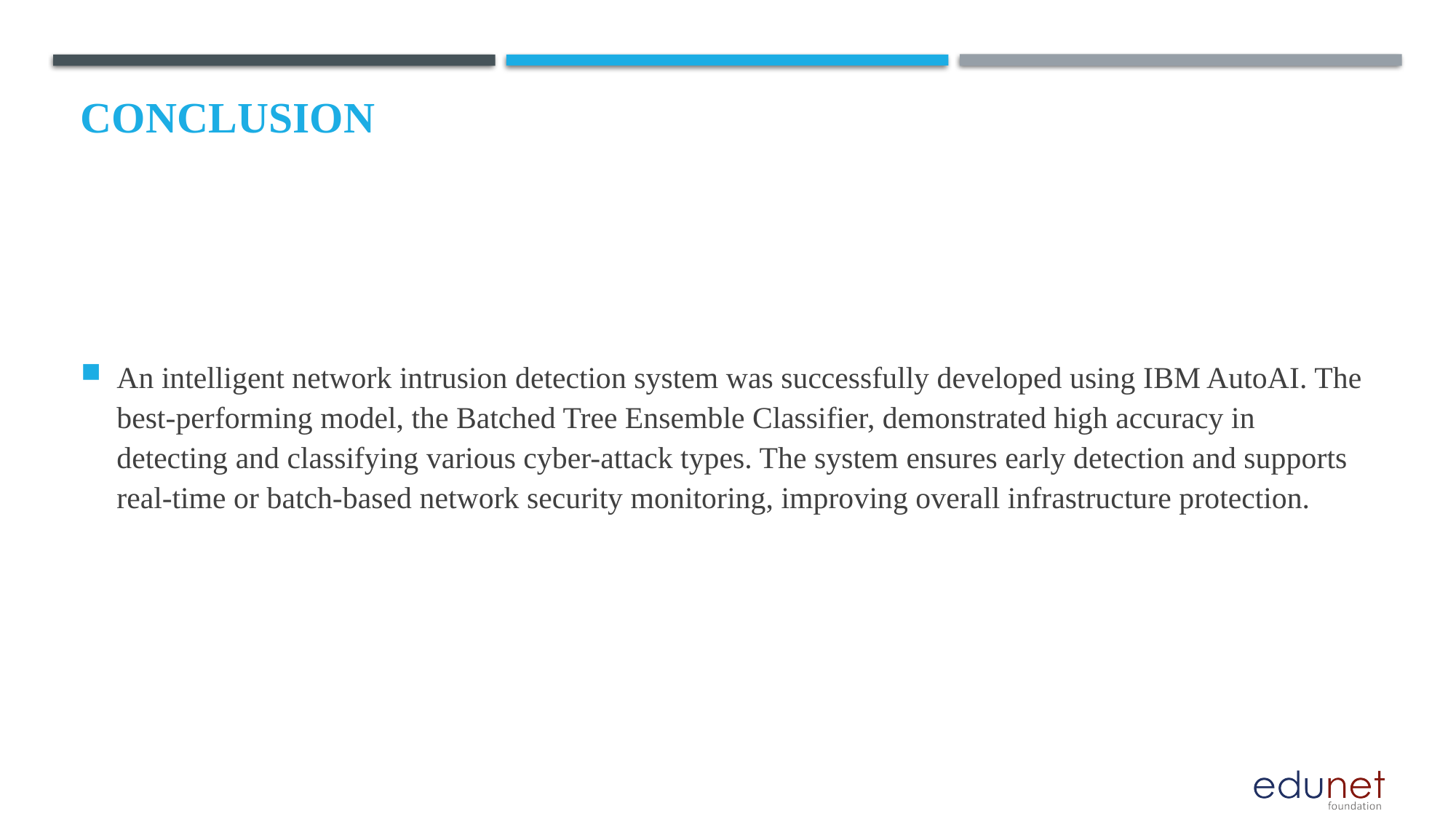

# Conclusion
An intelligent network intrusion detection system was successfully developed using IBM AutoAI. The best-performing model, the Batched Tree Ensemble Classifier, demonstrated high accuracy in detecting and classifying various cyber-attack types. The system ensures early detection and supports real-time or batch-based network security monitoring, improving overall infrastructure protection.